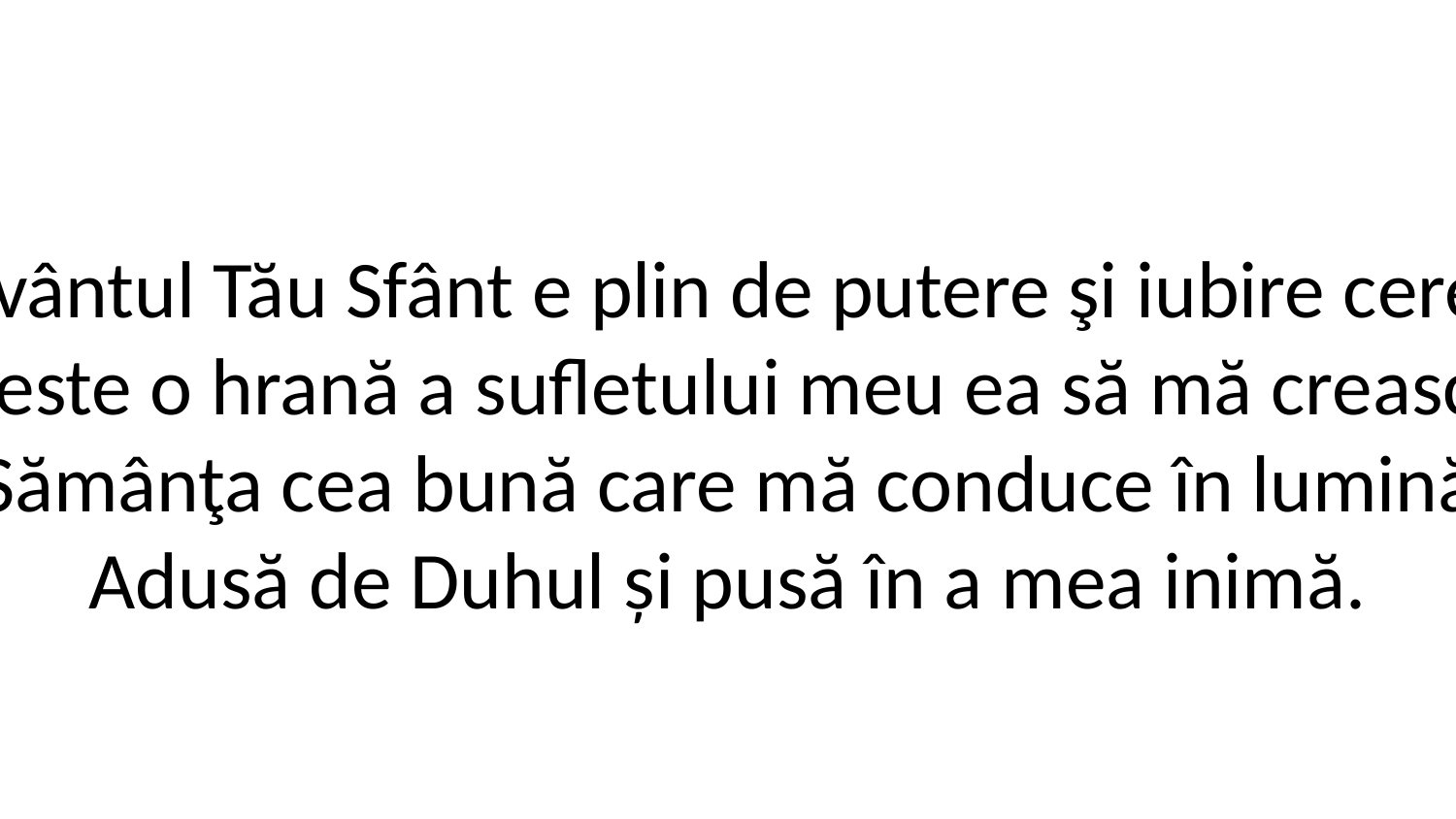

2. Cuvântul Tău Sfânt e plin de putere şi iubire cerească
El este o hrană a sufletului meu ea să mă crească.
Sămânţa cea bună care mă conduce în lumină
Adusă de Duhul și pusă în a mea inimă.